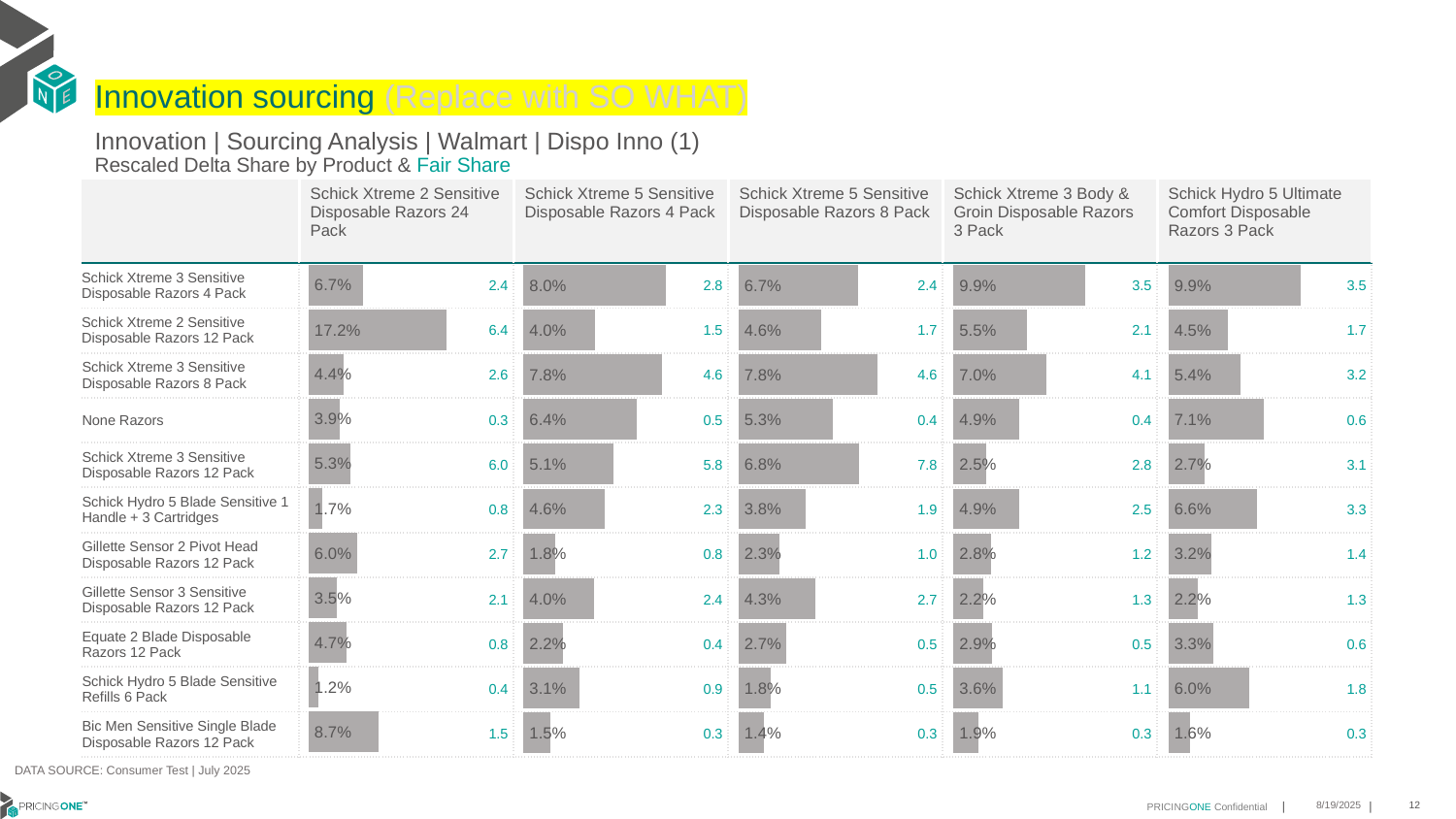

# Innovation sourcing (Replace with SO WHAT)
Innovation | Sourcing Analysis | Walmart | Dispo Inno (1)
Rescaled Delta Share by Product & Fair Share
|  | Schick Xtreme 2 Sensitive Disposable Razors 24 Pack | Schick Xtreme 5 Sensitive Disposable Razors 4 Pack | Schick Xtreme 5 Sensitive Disposable Razors 8 Pack | Schick Xtreme 3 Body & Groin Disposable Razors 3 Pack | Schick Hydro 5 Ultimate Comfort Disposable Razors 3 Pack |
| --- | --- | --- | --- | --- | --- |
| Schick Xtreme 3 Sensitive Disposable Razors 4 Pack | 2.4 | 2.8 | 2.4 | 3.5 | 3.5 |
| Schick Xtreme 2 Sensitive Disposable Razors 12 Pack | 6.4 | 1.5 | 1.7 | 2.1 | 1.7 |
| Schick Xtreme 3 Sensitive Disposable Razors 8 Pack | 2.6 | 4.6 | 4.6 | 4.1 | 3.2 |
| None Razors | 0.3 | 0.5 | 0.4 | 0.4 | 0.6 |
| Schick Xtreme 3 Sensitive Disposable Razors 12 Pack | 6.0 | 5.8 | 7.8 | 2.8 | 3.1 |
| Schick Hydro 5 Blade Sensitive 1 Handle + 3 Cartridges | 0.8 | 2.3 | 1.9 | 2.5 | 3.3 |
| Gillette Sensor 2 Pivot Head Disposable Razors 12 Pack | 2.7 | 0.8 | 1.0 | 1.2 | 1.4 |
| Gillette Sensor 3 Sensitive Disposable Razors 12 Pack | 2.1 | 2.4 | 2.7 | 1.3 | 1.3 |
| Equate 2 Blade Disposable Razors 12 Pack | 0.8 | 0.4 | 0.5 | 0.5 | 0.6 |
| Schick Hydro 5 Blade Sensitive Refills 6 Pack | 0.4 | 0.9 | 0.5 | 1.1 | 1.8 |
| Bic Men Sensitive Single Blade Disposable Razors 12 Pack | 1.5 | 0.3 | 0.3 | 0.3 | 0.3 |

### Chart

| Category | Schick Xtreme 2 Sensitive Disposable Razors 24 Pack |
|---|---|
| Schick Xtreme 3 Sensitive Disposable Razors 4 Pack | 0.06737771073166066 |
| Schick Xtreme 2 Sensitive Disposable Razors 12 Pack | 0.1722586346613818 |
| Schick Xtreme 3 Sensitive Disposable Razors 8 Pack | 0.0442403881904322 |
| None Razors | 0.038851679697275425 |
| Schick Xtreme 3 Sensitive Disposable Razors 12 Pack | 0.05259697460678646 |
| Schick Hydro 5 Blade Sensitive 1 Handle + 3 Cartridges | 0.016945705588172787 |
| Gillette Sensor 2 Pivot Head Disposable Razors 12 Pack | 0.06045784146005771 |
| Gillette Sensor 3 Sensitive Disposable Razors 12 Pack | 0.03475065456934998 |
| Equate 2 Blade Disposable Razors 12 Pack | 0.04745081919162989 |
| Schick Hydro 5 Blade Sensitive Refills 6 Pack | 0.012216909412903876 |
| Bic Men Sensitive Single Blade Disposable Razors 12 Pack | 0.08710966110106866 |

### Chart

| Category | Schick Xtreme 5 Sensitive Disposable Razors 4 Pack |
|---|---|
| Schick Xtreme 3 Sensitive Disposable Razors 4 Pack | 0.07966610624748655 |
| Schick Xtreme 2 Sensitive Disposable Razors 12 Pack | 0.04034654683024411 |
| Schick Xtreme 3 Sensitive Disposable Razors 8 Pack | 0.07793583463733533 |
| None Razors | 0.06377754583680373 |
| Schick Xtreme 3 Sensitive Disposable Razors 12 Pack | 0.050560369446941804 |
| Schick Hydro 5 Blade Sensitive 1 Handle + 3 Cartridges | 0.04557183797290673 |
| Gillette Sensor 2 Pivot Head Disposable Razors 12 Pack | 0.018031417279213195 |
| Gillette Sensor 3 Sensitive Disposable Razors 12 Pack | 0.03962075465129682 |
| Equate 2 Blade Disposable Razors 12 Pack | 0.02212265201292601 |
| Schick Hydro 5 Blade Sensitive Refills 6 Pack | 0.03135501554454374 |
| Bic Men Sensitive Single Blade Disposable Razors 12 Pack | 0.01525187285078364 |

### Chart

| Category | Schick Xtreme 5 Sensitive Disposable Razors 8 Pack |
|---|---|
| Schick Xtreme 3 Sensitive Disposable Razors 4 Pack | 0.06689950556652409 |
| Schick Xtreme 2 Sensitive Disposable Razors 12 Pack | 0.046163167817073095 |
| Schick Xtreme 3 Sensitive Disposable Razors 8 Pack | 0.07798405964893883 |
| None Razors | 0.05315672940991963 |
| Schick Xtreme 3 Sensitive Disposable Razors 12 Pack | 0.06780102149544473 |
| Schick Hydro 5 Blade Sensitive 1 Handle + 3 Cartridges | 0.03775797810882448 |
| Gillette Sensor 2 Pivot Head Disposable Razors 12 Pack | 0.022688648983961533 |
| Gillette Sensor 3 Sensitive Disposable Razors 12 Pack | 0.04321298812684584 |
| Equate 2 Blade Disposable Razors 12 Pack | 0.02678898561367396 |
| Schick Hydro 5 Blade Sensitive Refills 6 Pack | 0.018252278413549945 |
| Bic Men Sensitive Single Blade Disposable Razors 12 Pack | 0.014349570885349562 |

### Chart

| Category | Schick Xtreme 3 Body & Groin Disposable Razors 3 Pack |
|---|---|
| Schick Xtreme 3 Sensitive Disposable Razors 4 Pack | 0.09859720492721402 |
| Schick Xtreme 2 Sensitive Disposable Razors 12 Pack | 0.055123768497541185 |
| Schick Xtreme 3 Sensitive Disposable Razors 8 Pack | 0.0696349702858706 |
| None Razors | 0.0487604564704558 |
| Schick Xtreme 3 Sensitive Disposable Razors 12 Pack | 0.024633542350631137 |
| Schick Hydro 5 Blade Sensitive 1 Handle + 3 Cartridges | 0.04909756413335132 |
| Gillette Sensor 2 Pivot Head Disposable Razors 12 Pack | 0.027997429931593584 |
| Gillette Sensor 3 Sensitive Disposable Razors 12 Pack | 0.021992934043097597 |
| Equate 2 Blade Disposable Razors 12 Pack | 0.02889543270432356 |
| Schick Hydro 5 Blade Sensitive Refills 6 Pack | 0.036371193185529345 |
| Bic Men Sensitive Single Blade Disposable Razors 12 Pack | 0.018769173175150332 |

### Chart

| Category | Schick Hydro 5 Ultimate Comfort Disposable Razors 3 Pack |
|---|---|
| Schick Xtreme 3 Sensitive Disposable Razors 4 Pack | 0.09856451083258393 |
| Schick Xtreme 2 Sensitive Disposable Razors 12 Pack | 0.044594229102173914 |
| Schick Xtreme 3 Sensitive Disposable Razors 8 Pack | 0.0539225654814754 |
| None Razors | 0.07117895195873439 |
| Schick Xtreme 3 Sensitive Disposable Razors 12 Pack | 0.027017935250498358 |
| Schick Hydro 5 Blade Sensitive 1 Handle + 3 Cartridges | 0.06631290400936567 |
| Gillette Sensor 2 Pivot Head Disposable Razors 12 Pack | 0.032212067519343024 |
| Gillette Sensor 3 Sensitive Disposable Razors 12 Pack | 0.021716864269478386 |
| Equate 2 Blade Disposable Razors 12 Pack | 0.0332253069289827 |
| Schick Hydro 5 Blade Sensitive Refills 6 Pack | 0.06018529672174985 |
| Bic Men Sensitive Single Blade Disposable Razors 12 Pack | 0.015808811066725777 |
DATA SOURCE: Consumer Test | July 2025

8/19/2025
12